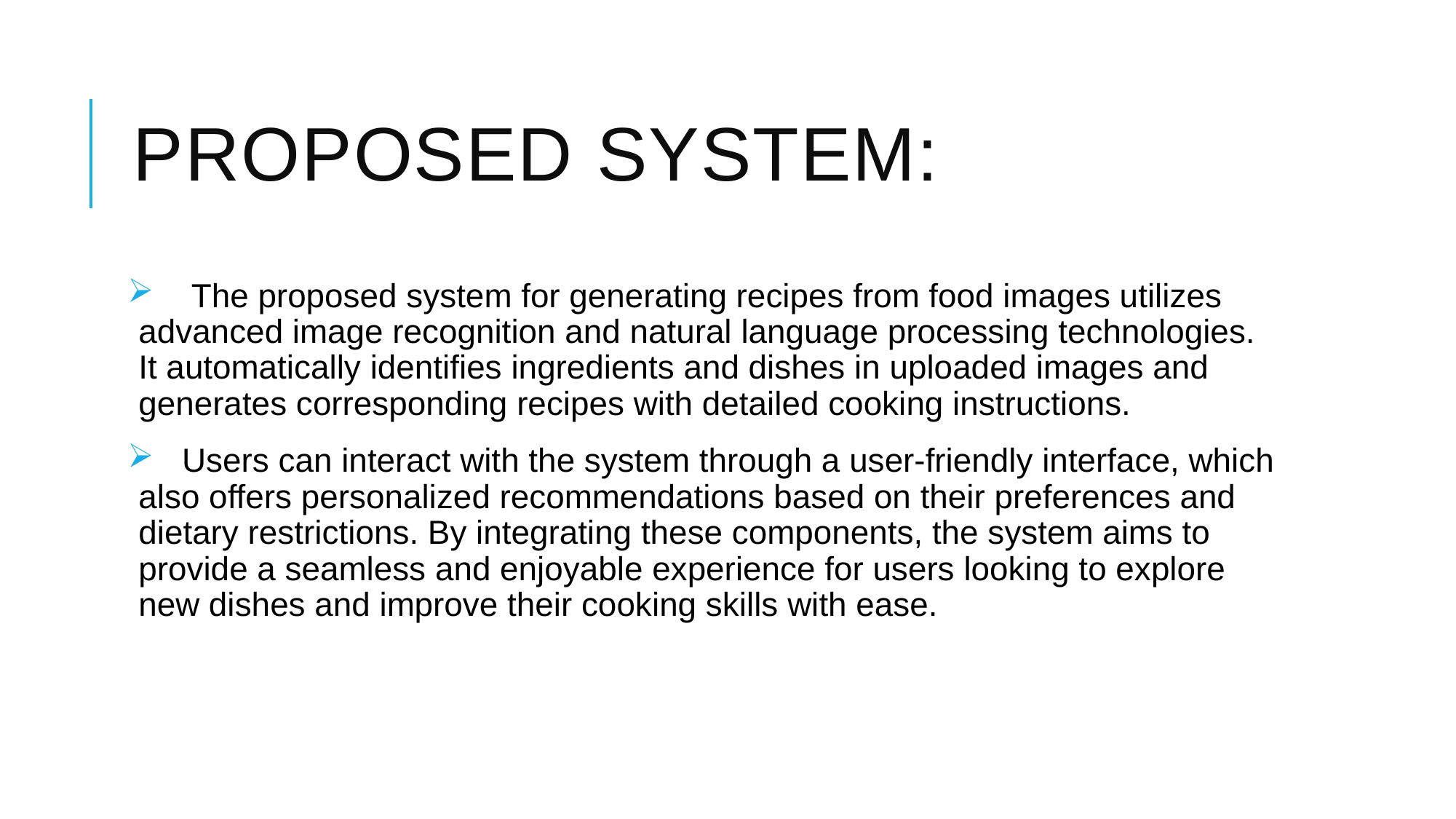

# PROPOSED SYSTEM:
    The proposed system for generating recipes from food images utilizes advanced image recognition and natural language processing technologies. It automatically identifies ingredients and dishes in uploaded images and generates corresponding recipes with detailed cooking instructions.
   Users can interact with the system through a user-friendly interface, which also offers personalized recommendations based on their preferences and dietary restrictions. By integrating these components, the system aims to provide a seamless and enjoyable experience for users looking to explore new dishes and improve their cooking skills with ease.